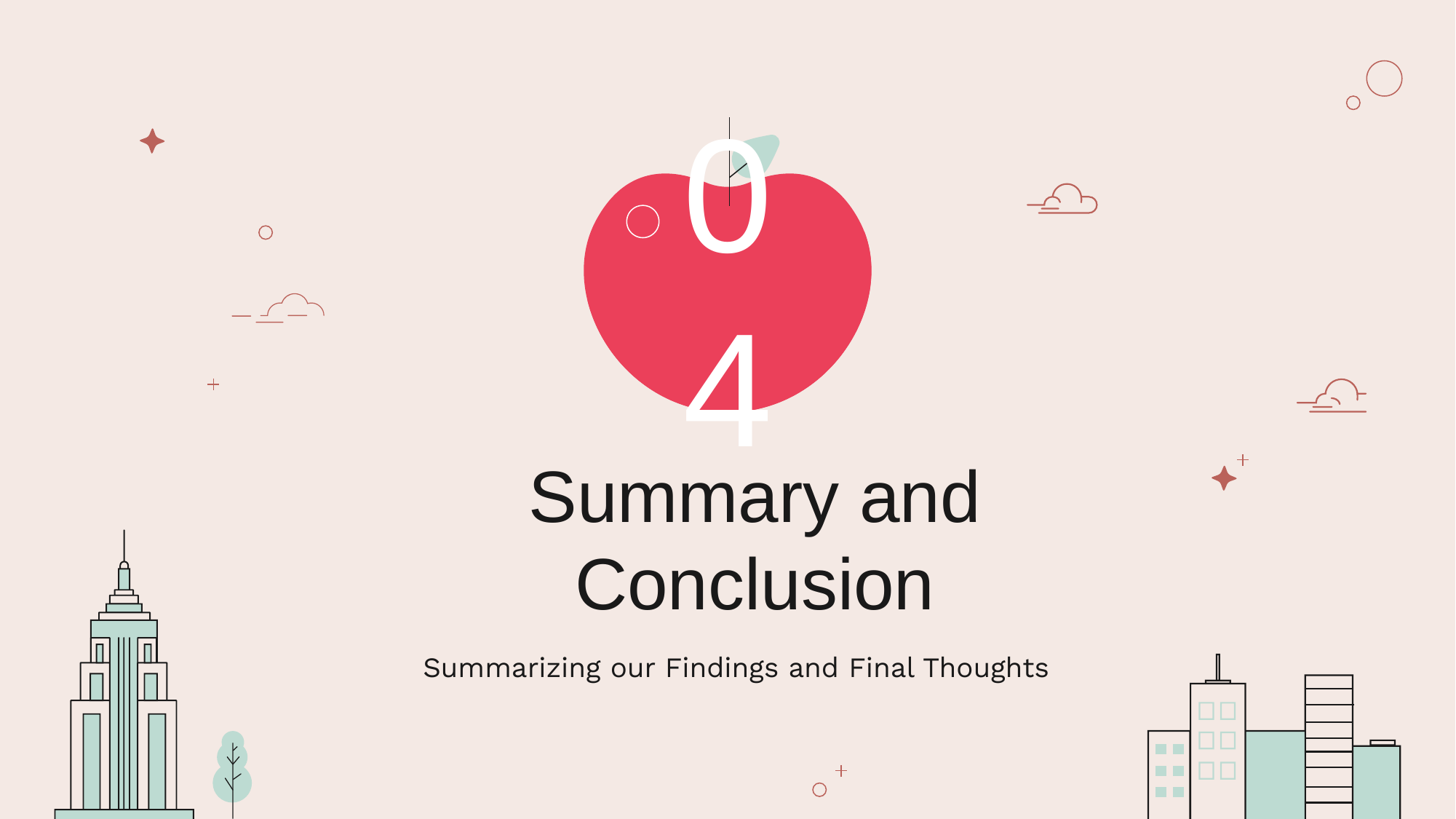

04
# Summary and Conclusion

Summarizing our Findings and Final Thoughts